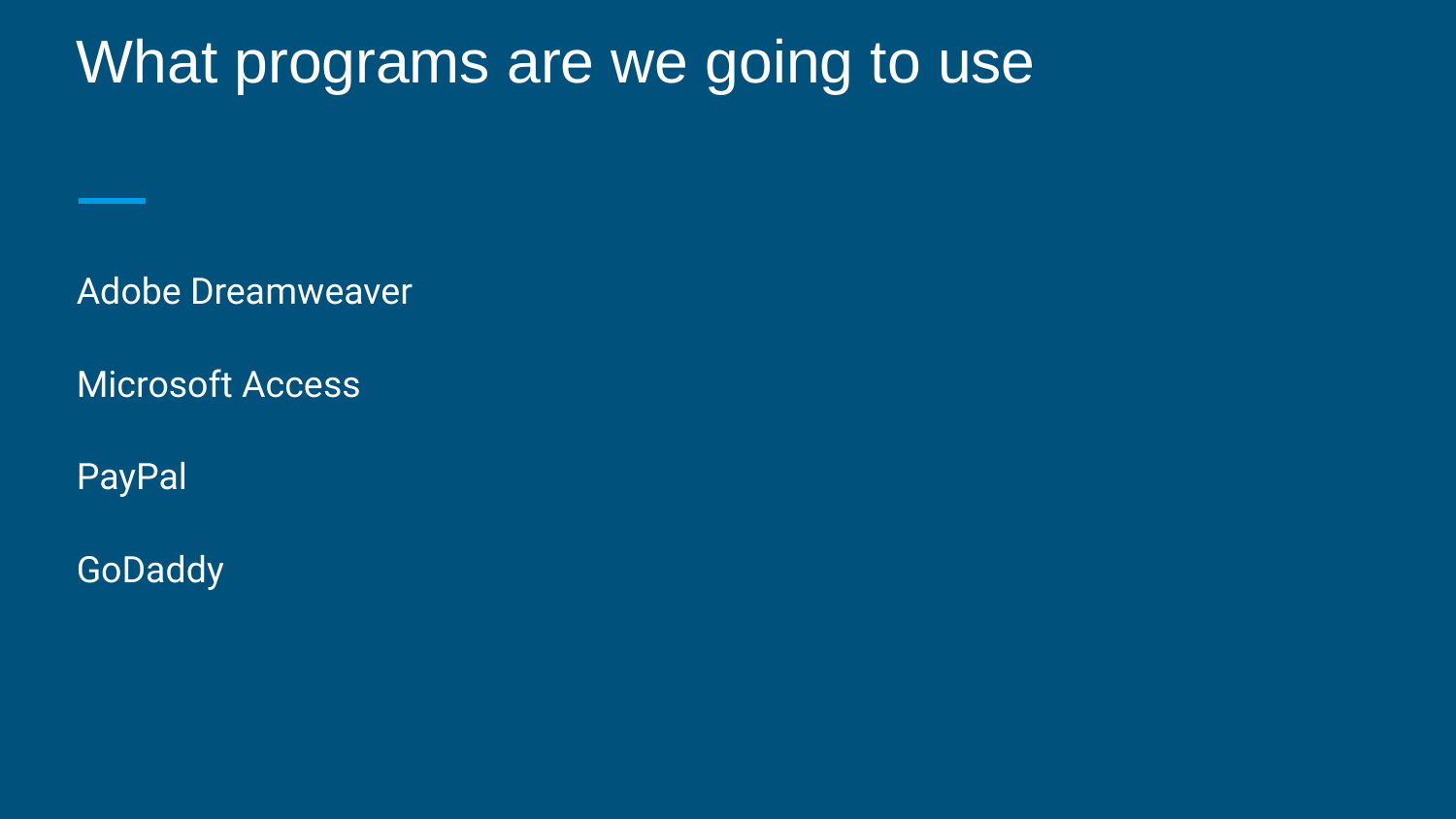

# What programs are we going to use

Adobe Dreamweaver
Microsoft Access
PayPal
GoDaddy